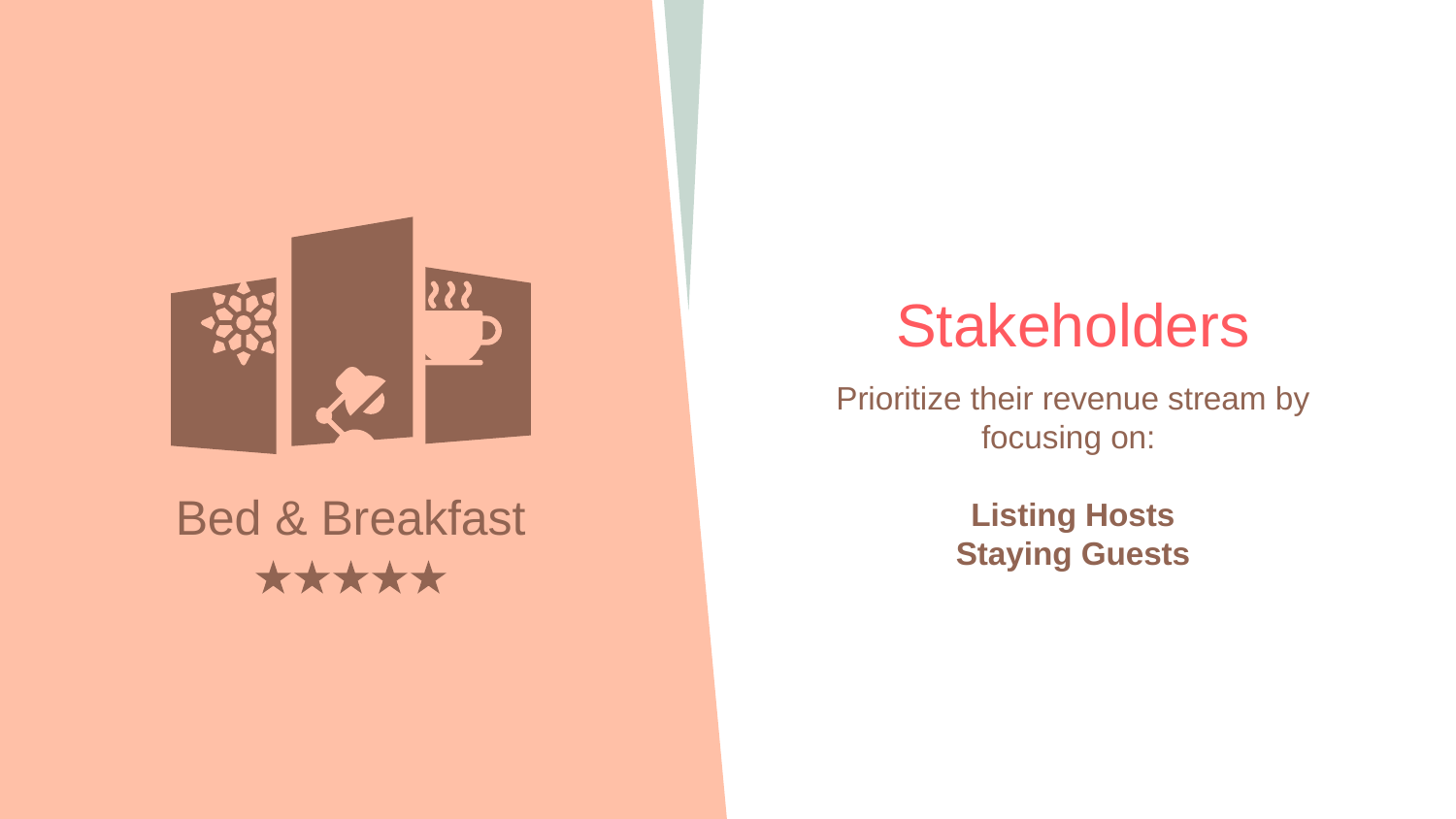

# Stakeholders
Prioritize their revenue stream by focusing on:

Listing Hosts
Staying Guests

Bed & Breakfast